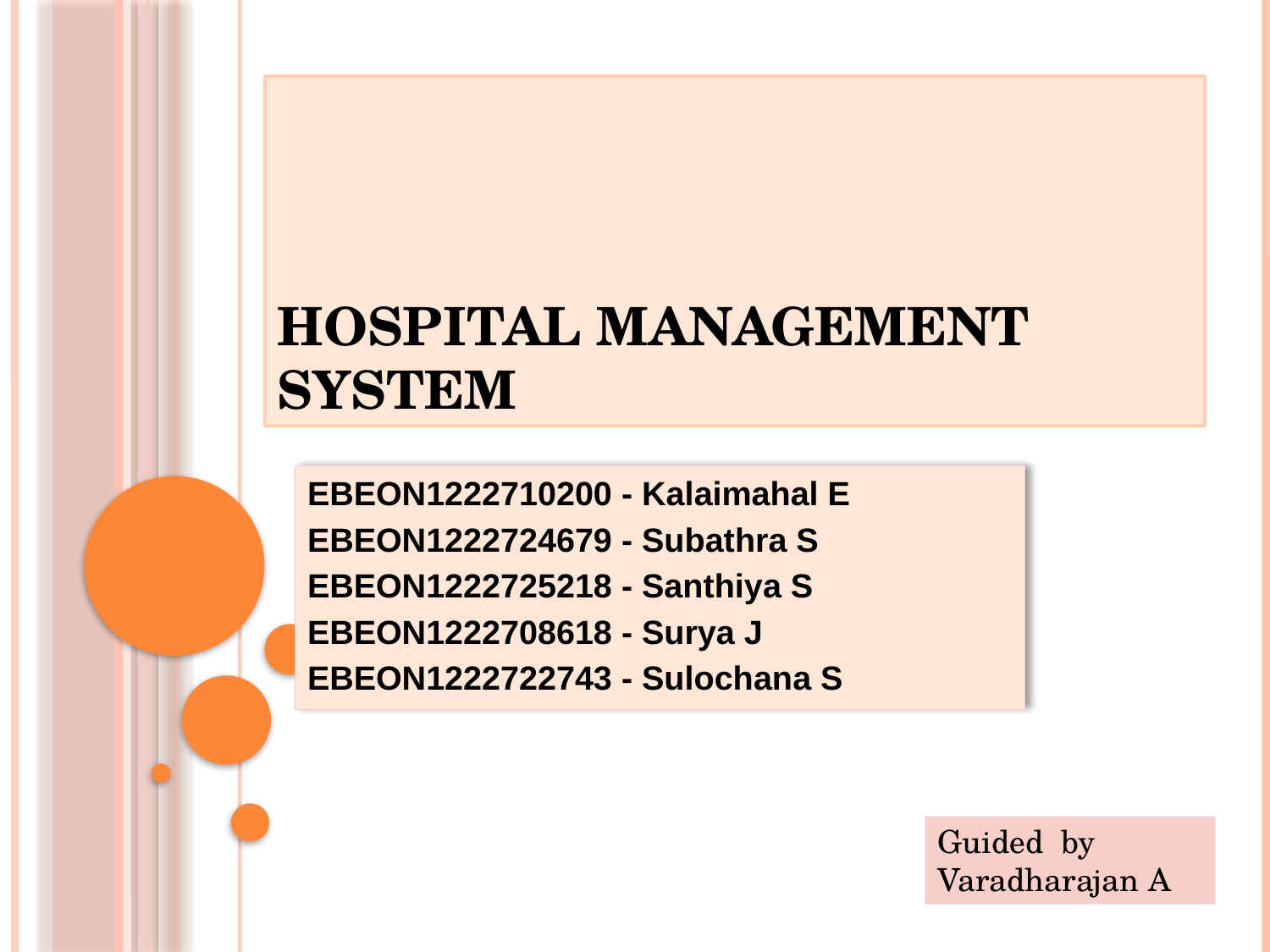

# HOSPITAL MANAGEMENT SYSTEM
EBEON1222710200 - Kalaimahal E
EBEON1222724679 - Subathra S
EBEON1222725218 - Santhiya S
EBEON1222708618 - Surya J
EBEON1222722743 - Sulochana S

Guided  by
Varadharajan A